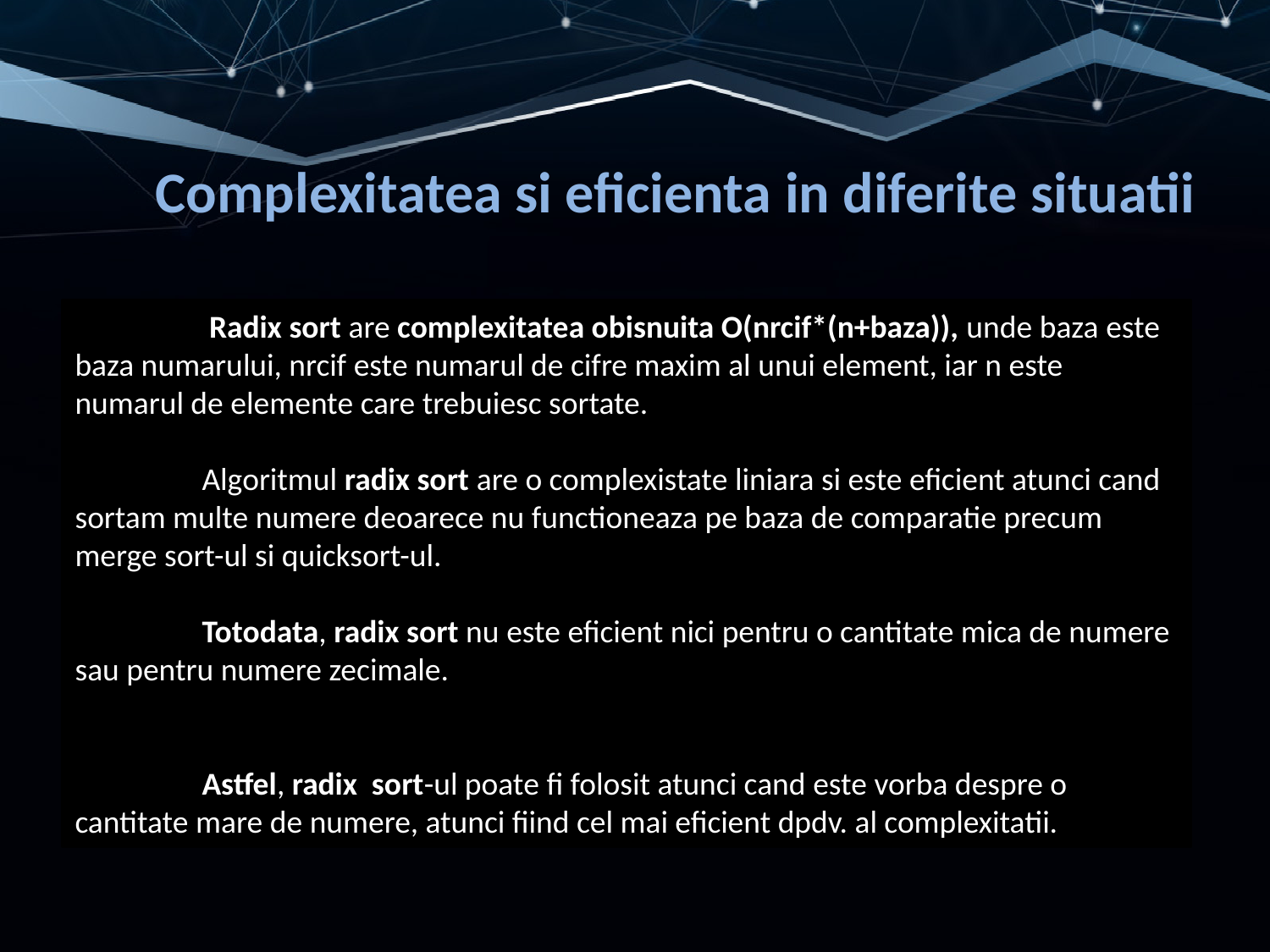

# Complexitatea si eficienta in diferite situatii
	 Radix sort are complexitatea obisnuita O(nrcif*(n+baza)), unde baza este baza numarului, nrcif este numarul de cifre maxim al unui element, iar n este numarul de elemente care trebuiesc sortate.

    	Algoritmul radix sort are o complexistate liniara si este eficient atunci cand sortam multe numere deoarece nu functioneaza pe baza de comparatie precum merge sort-ul si quicksort-ul.

	Totodata, radix sort nu este eficient nici pentru o cantitate mica de numere sau pentru numere zecimale.

	Astfel, radix  sort-ul poate fi folosit atunci cand este vorba despre o cantitate mare de numere, atunci fiind cel mai eficient dpdv. al complexitatii.